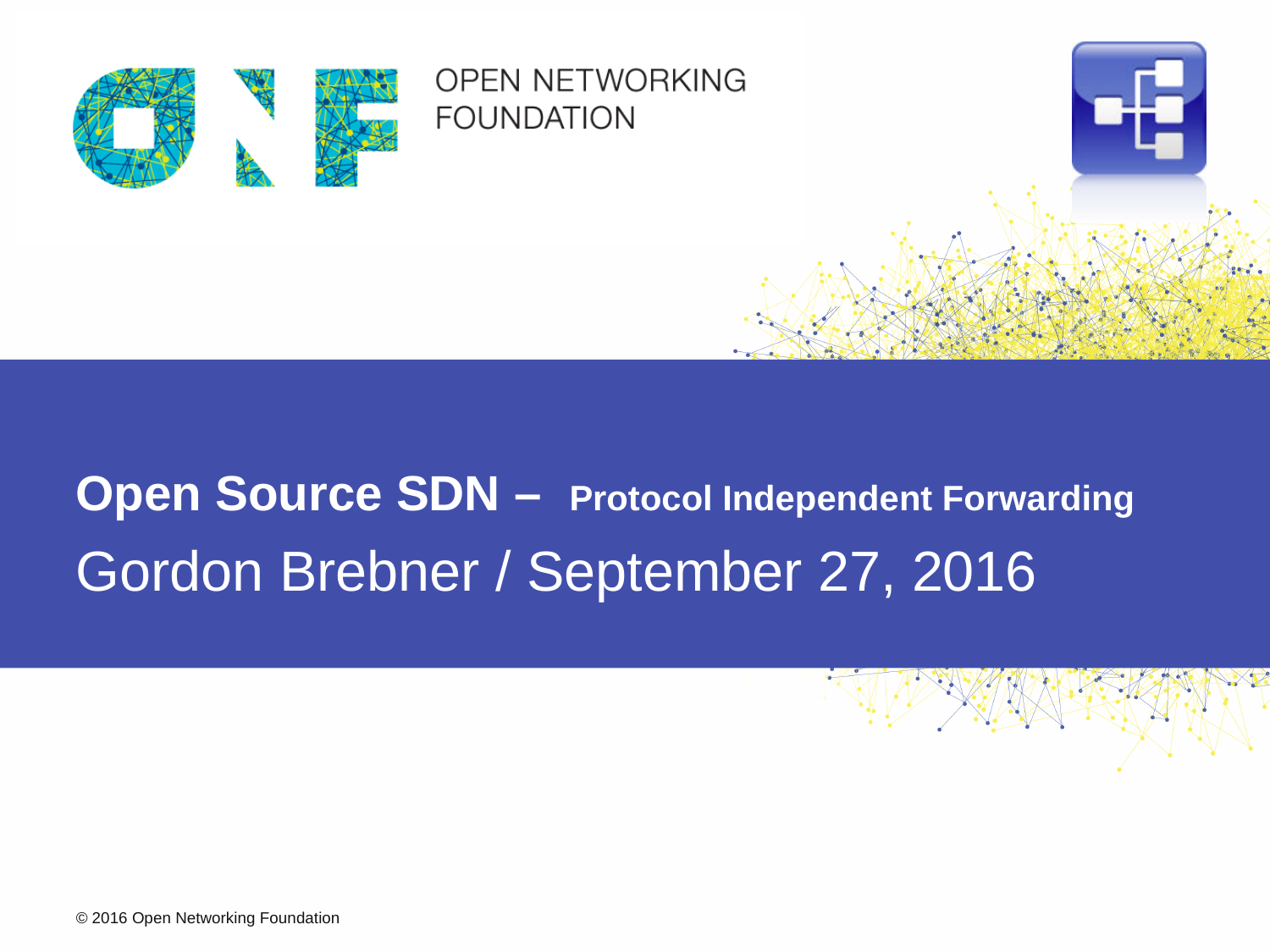

# Open Source SDN –  Protocol Independent Forwarding
Gordon Brebner / September 27, 2016